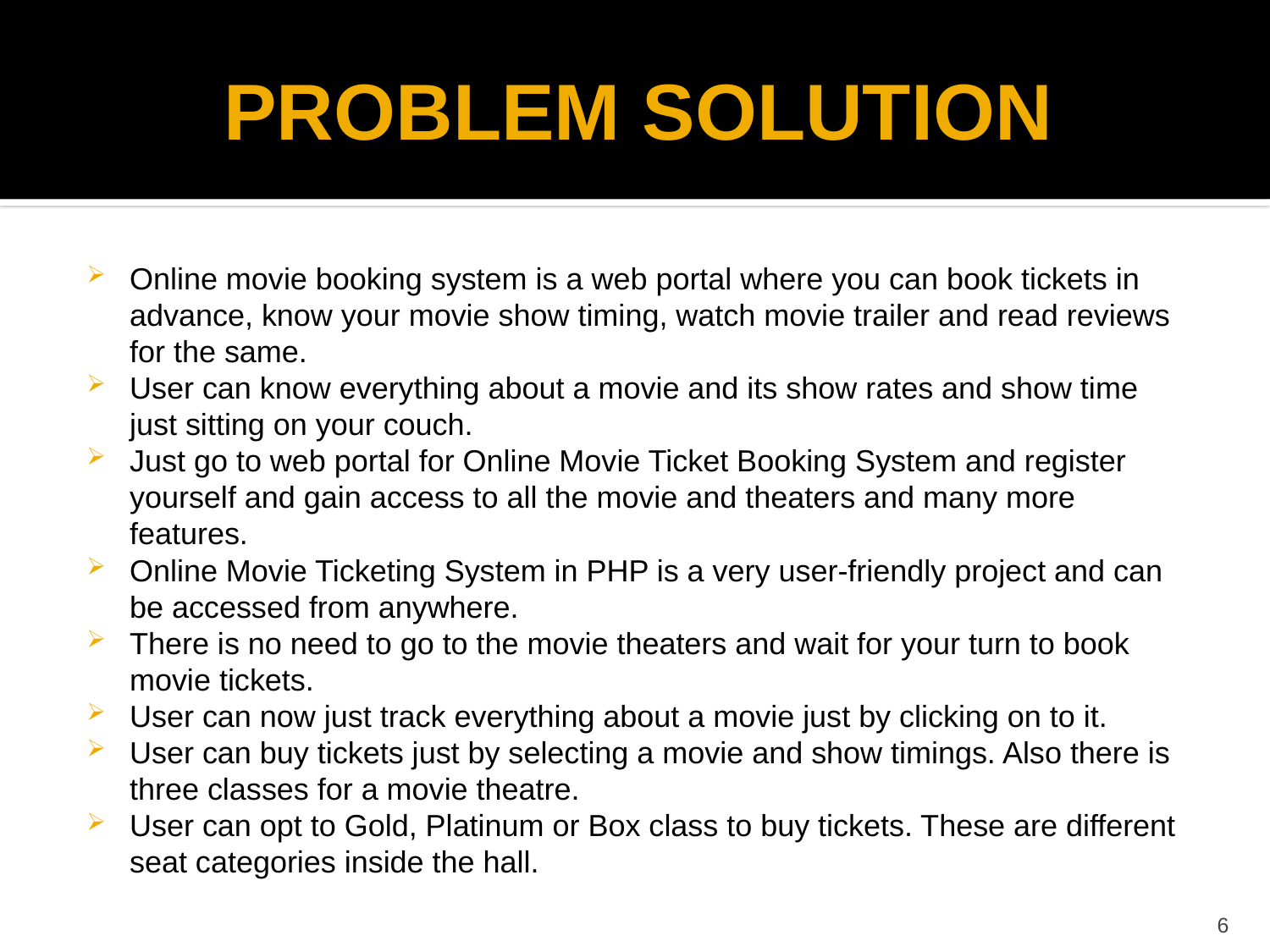

# PROBLEM SOLUTION
Online movie booking system is a web portal where you can book tickets in advance, know your movie show timing, watch movie trailer and read reviews for the same.
User can know everything about a movie and its show rates and show time just sitting on your couch.
Just go to web portal for Online Movie Ticket Booking System and register yourself and gain access to all the movie and theaters and many more features.
Online Movie Ticketing System in PHP is a very user-friendly project and can be accessed from anywhere.
There is no need to go to the movie theaters and wait for your turn to book movie tickets.
User can now just track everything about a movie just by clicking on to it.
User can buy tickets just by selecting a movie and show timings. Also there is three classes for a movie theatre.
User can opt to Gold, Platinum or Box class to buy tickets. These are different seat categories inside the hall.

6